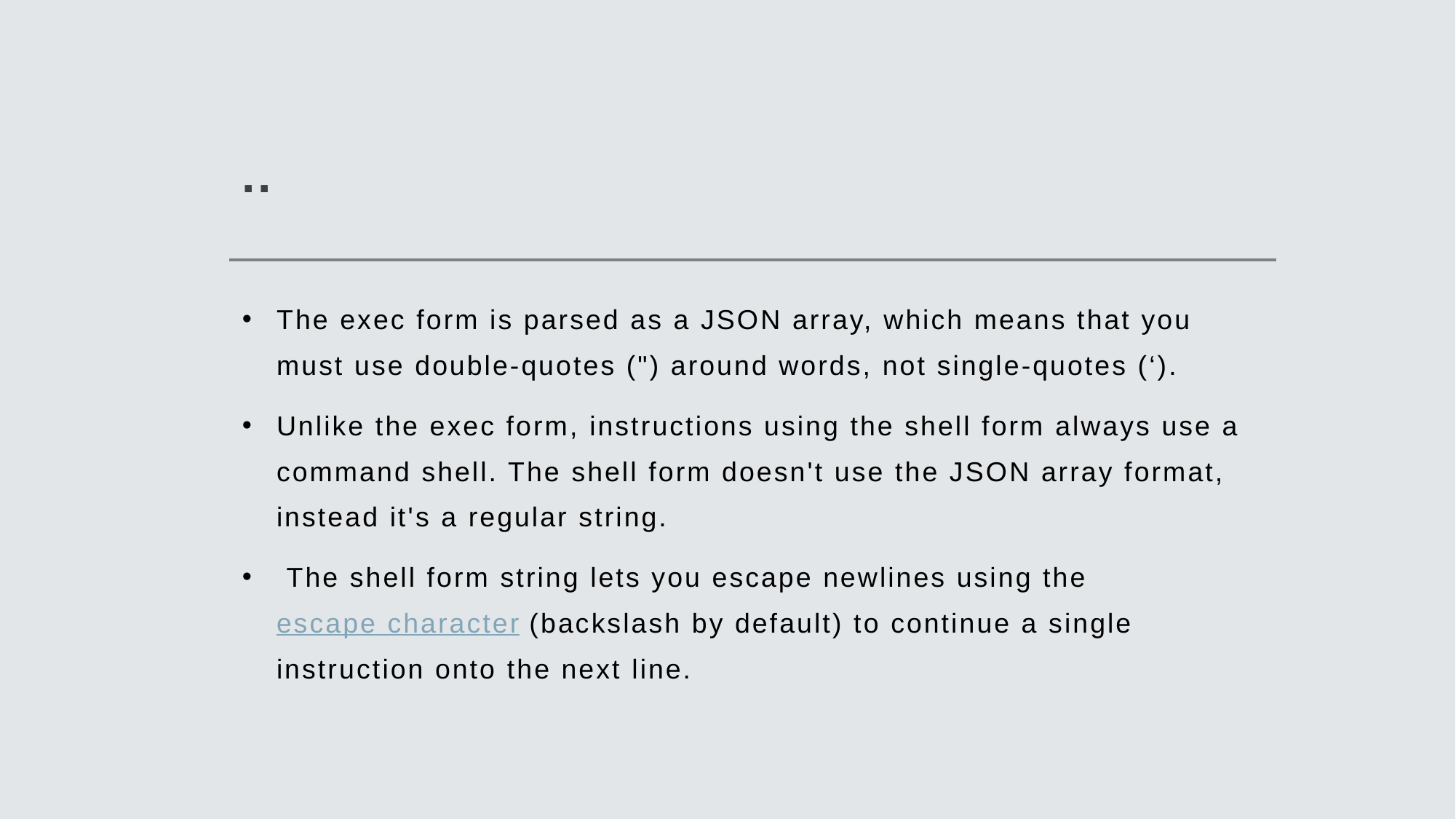

# ..
The exec form is parsed as a JSON array, which means that you must use double-quotes (") around words, not single-quotes (‘).
Unlike the exec form, instructions using the shell form always use a command shell. The shell form doesn't use the JSON array format, instead it's a regular string.
 The shell form string lets you escape newlines using the escape character (backslash by default) to continue a single instruction onto the next line.